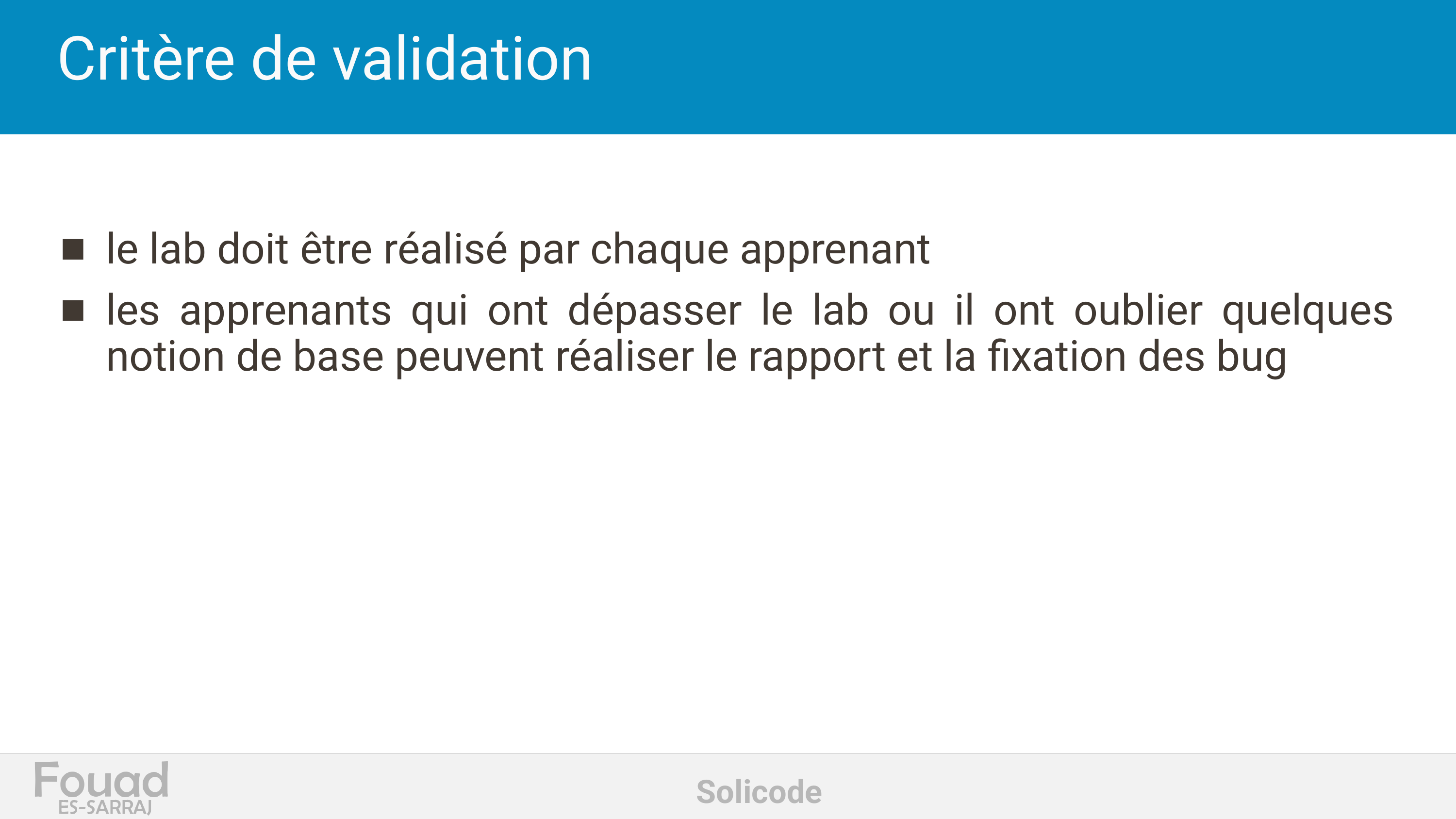

# Critère de validation

le lab doit être réalisé par chaque apprenant
les apprenants qui ont dépasser le lab ou il ont oublier quelques notion de base peuvent réaliser le rapport et la fixation des bug